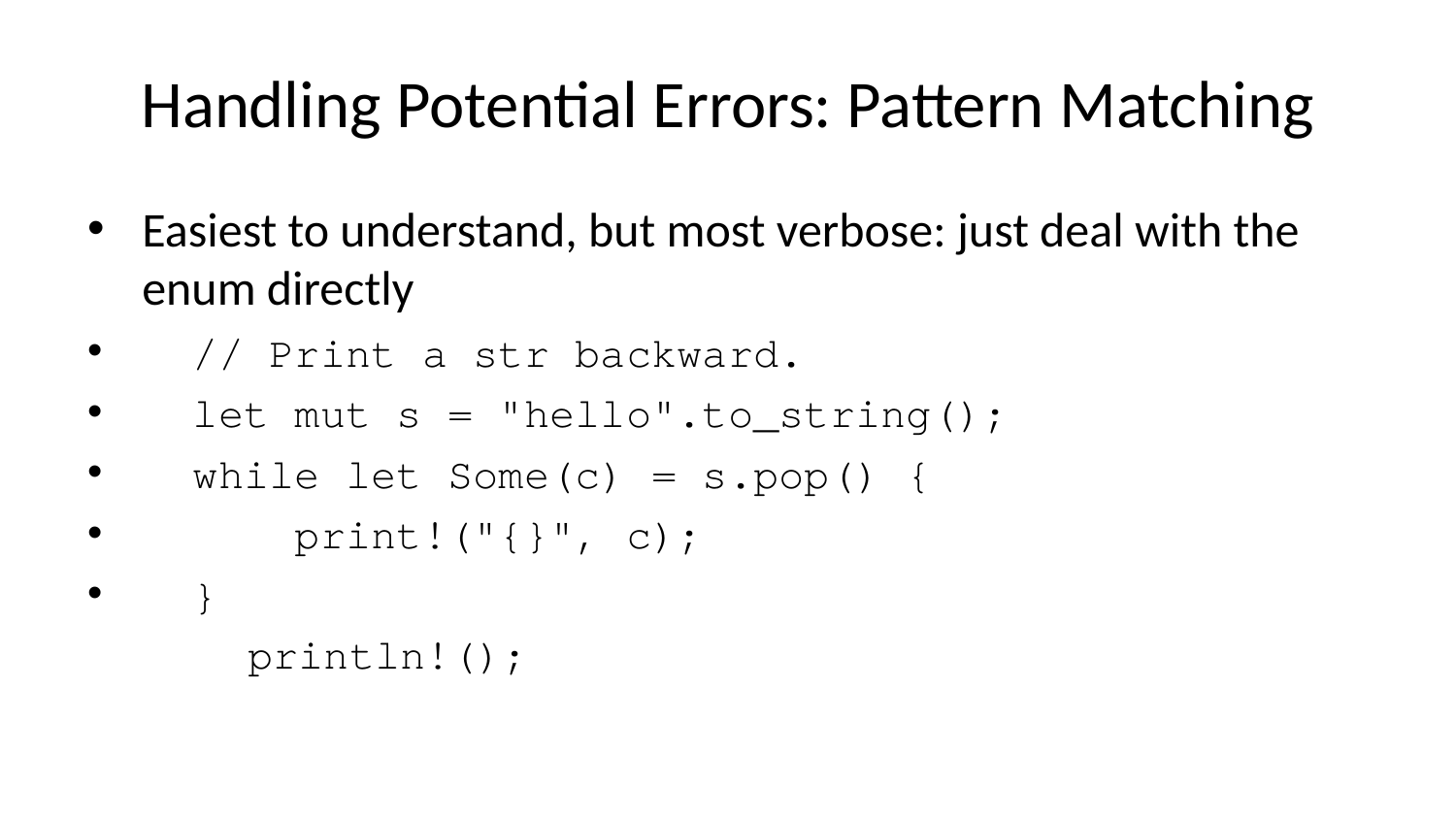

# Handling Potential Errors: Pattern Matching
Easiest to understand, but most verbose: just deal with the enum directly
  // Print a str backward.
  let mut s = "hello".to_string();
  while let Some(c) = s.pop() {
      print!("{}", c);
  }
  println!();